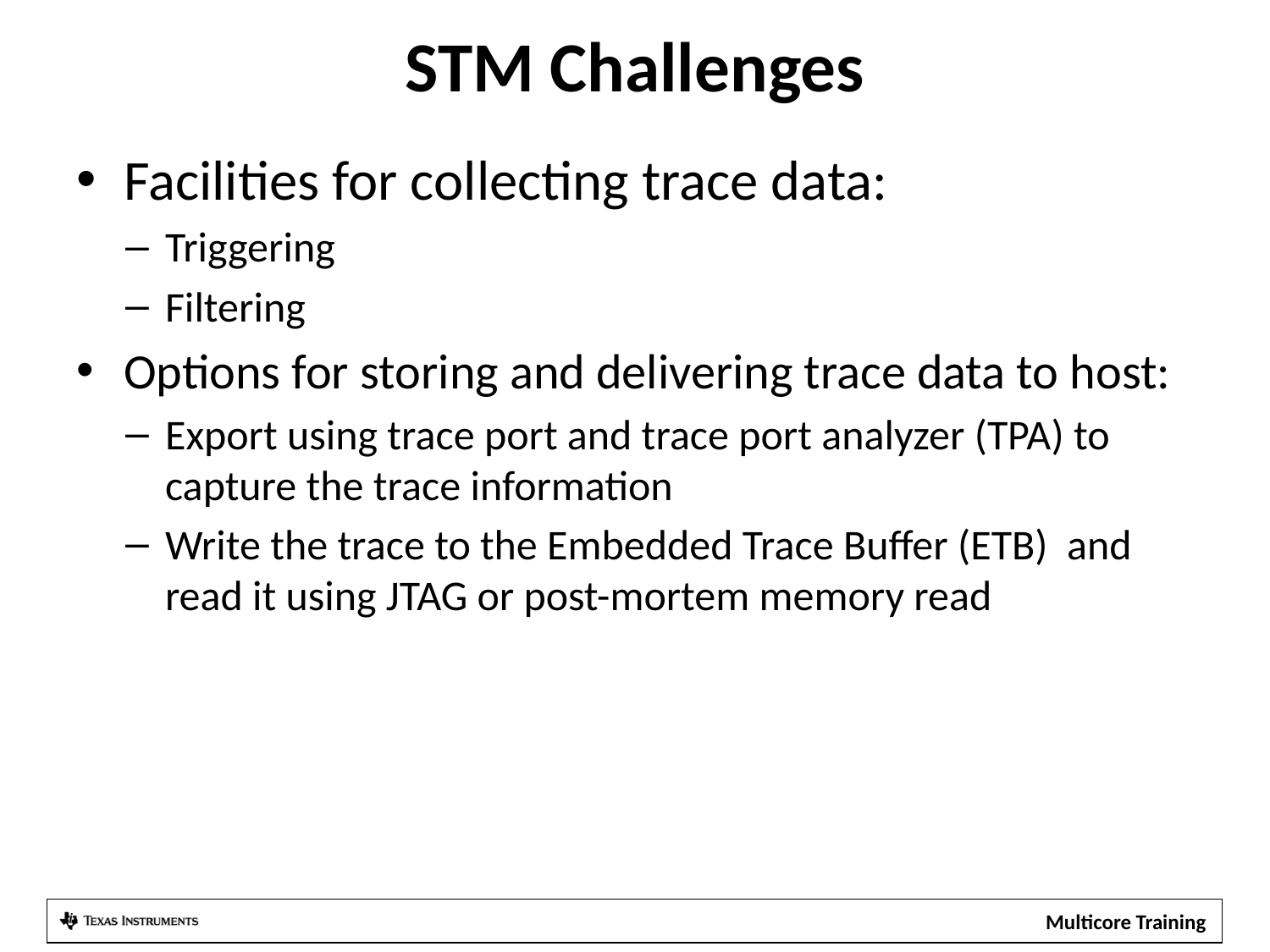

# STM Challenges
Facilities for collecting trace data:
Triggering
Filtering
Options for storing and delivering trace data to host:
Export using trace port and trace port analyzer (TPA) to capture the trace information
Write the trace to the Embedded Trace Buffer (ETB)  and read it using JTAG or post-mortem memory read